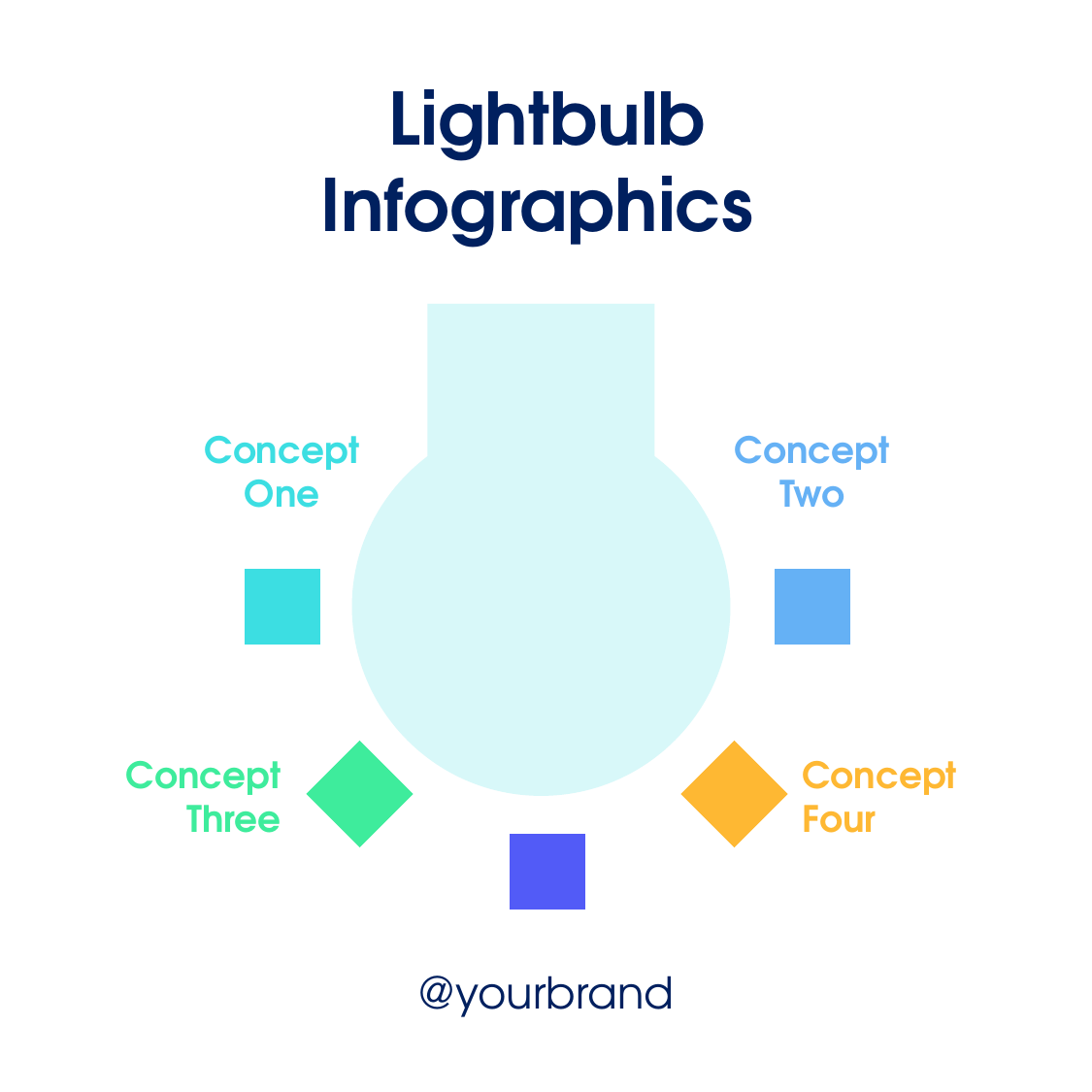

Lightbulb
Infographics

Concept One
Concept Two
Concept Three
Concept Four
@yourbrand